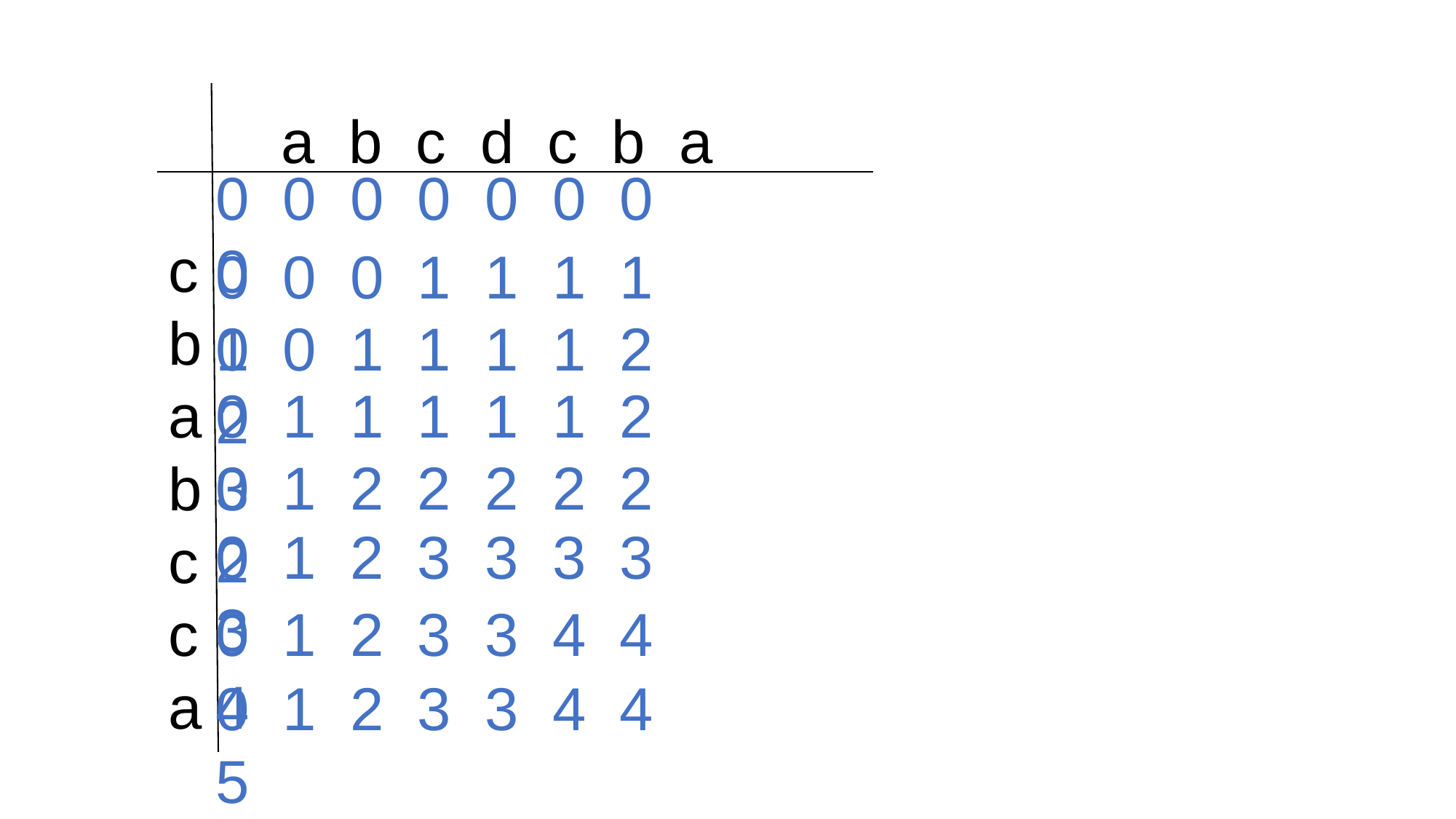

a  b  c  d  c  b  a
0  0  0  0  0  0  0  0
c
b
a
b
c
c
a
0  0  0  1  1  1  1  1
0  0  1  1  1  1  2  2
0  1  1  1  1  1  2  3
0  1  2  2  2  2  2  2
0  1  2  3  3  3  3  3
0  1  2  3  3  4  4  4
0  1  2  3  3  4  4  5